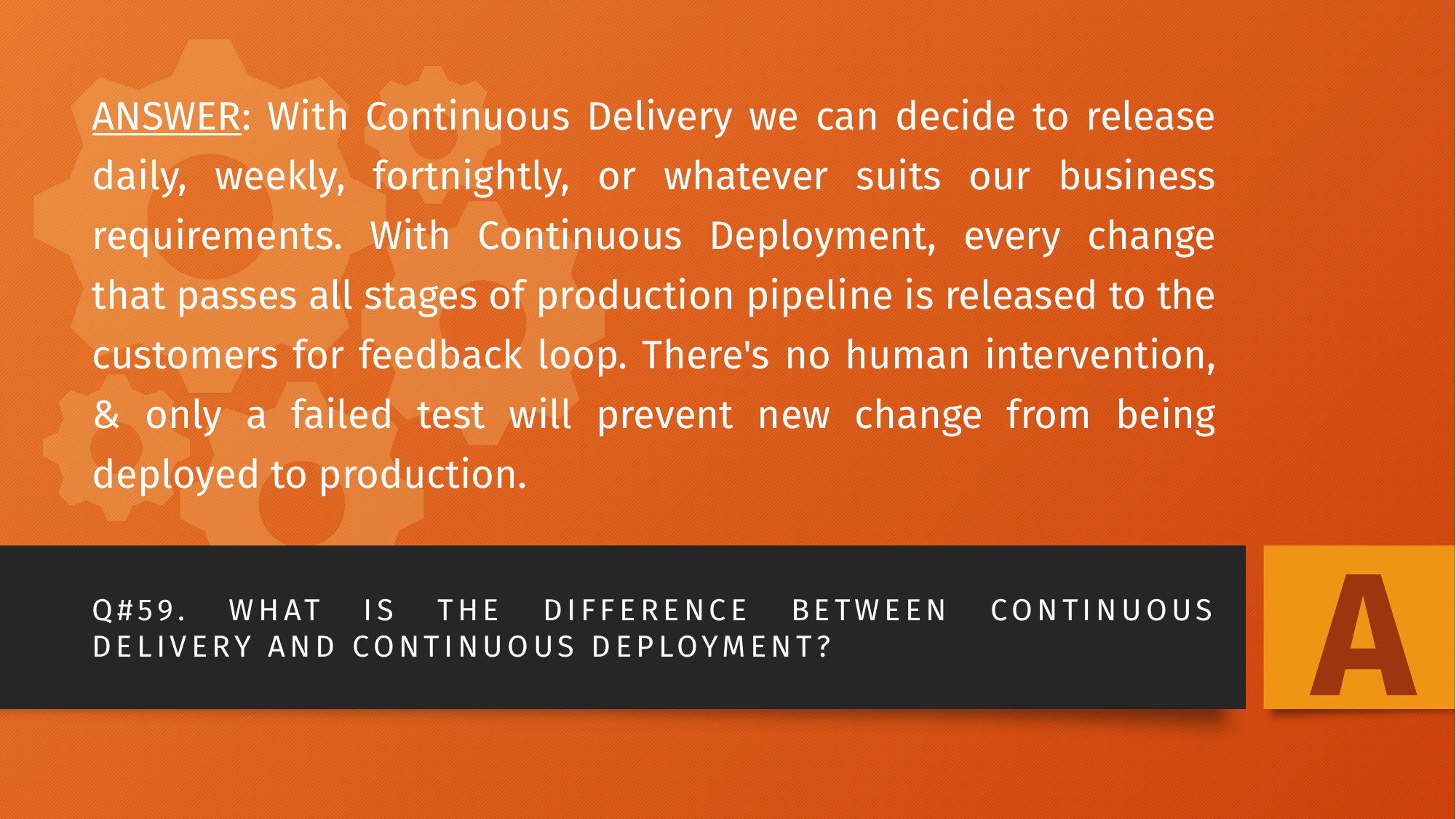

# ANSWER: With Continuous Delivery we can decide to release daily, weekly, fortnightly, or whatever suits our business requirements. With Continuous Deployment, every change that passes all stages of production pipeline is released to the customers for feedback loop. There's no human intervention, & only a failed test will prevent new change from being deployed to production.
A
Q#59. What is the difference between Continuous Delivery and Continuous Deployment?